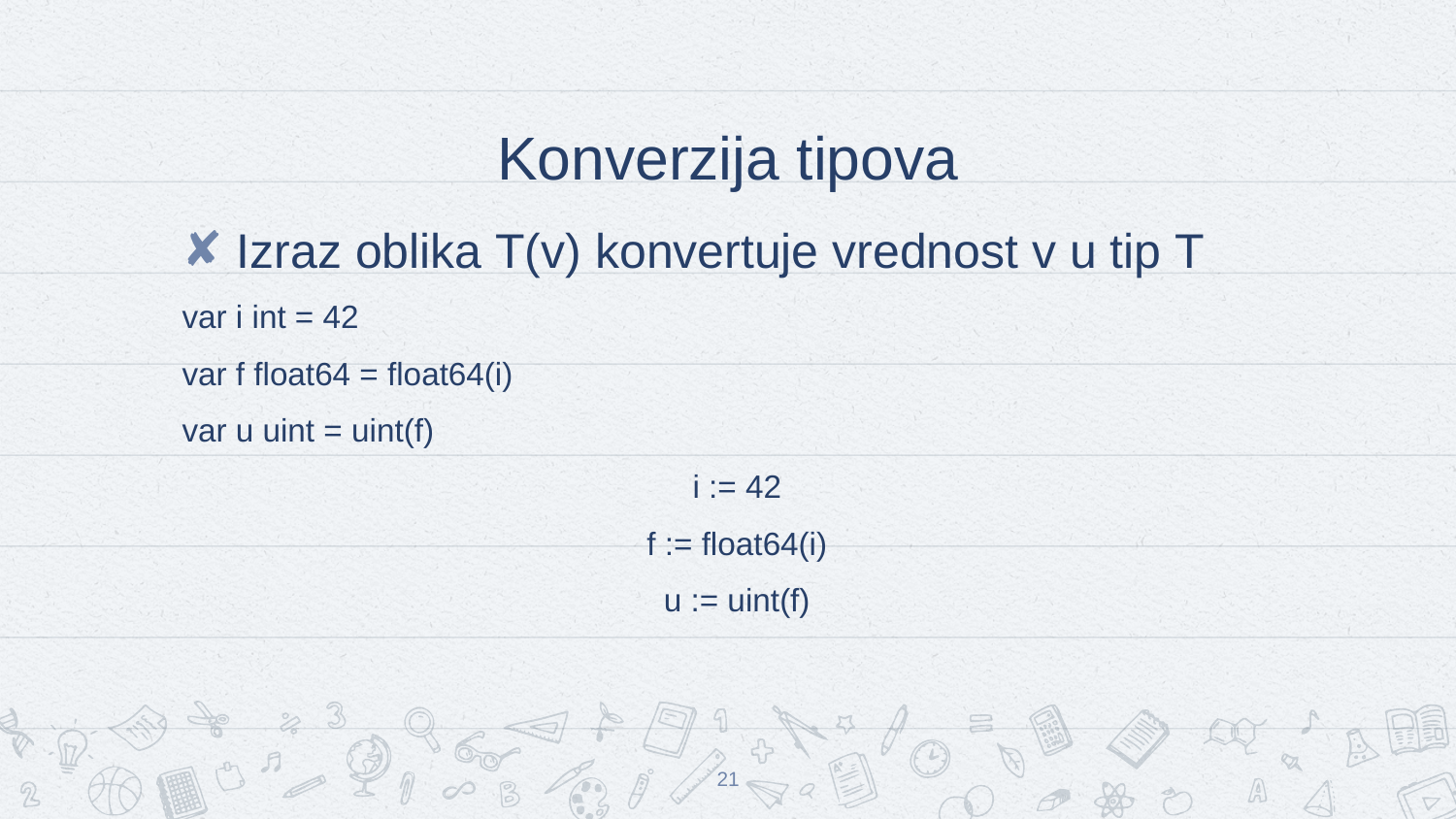

# Konverzija tipova
Izraz oblika T(v) konvertuje vrednost v u tip T
var i int = 42
var f float64 = float64(i)
var u uint = uint(f)
i := 42
f := float64(i)
u := uint(f)

21